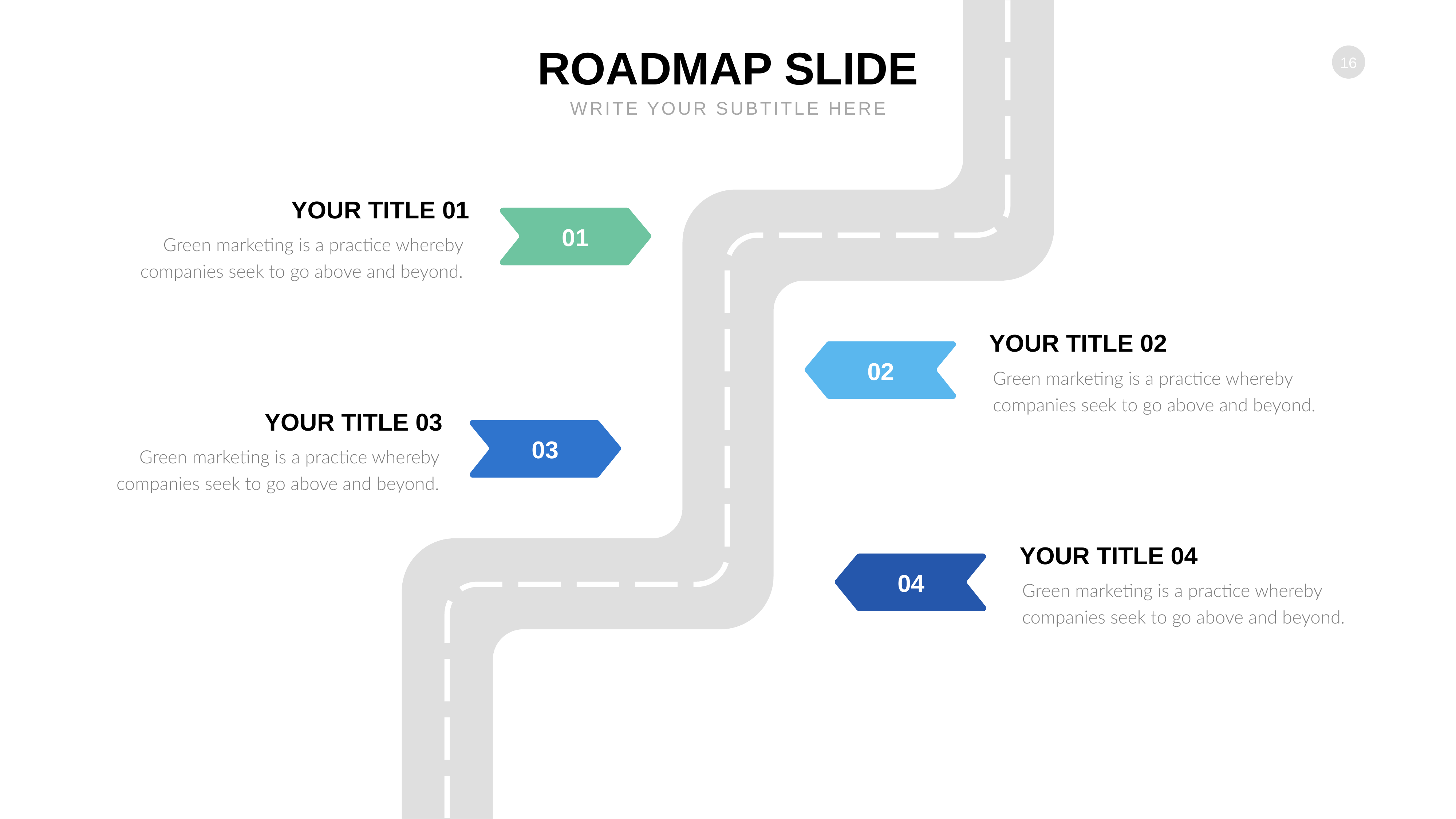

ROADMAP SLIDE
WRITE YOUR SUBTITLE HERE
YOUR TITLE 01

01
Green marketing is a practice whereby companies seek to go above and beyond.
YOUR TITLE 02

02
Green marketing is a practice whereby companies seek to go above and beyond.
YOUR TITLE 03

03
Green marketing is a practice whereby companies seek to go above and beyond.
YOUR TITLE 04

04
Green marketing is a practice whereby companies seek to go above and beyond.